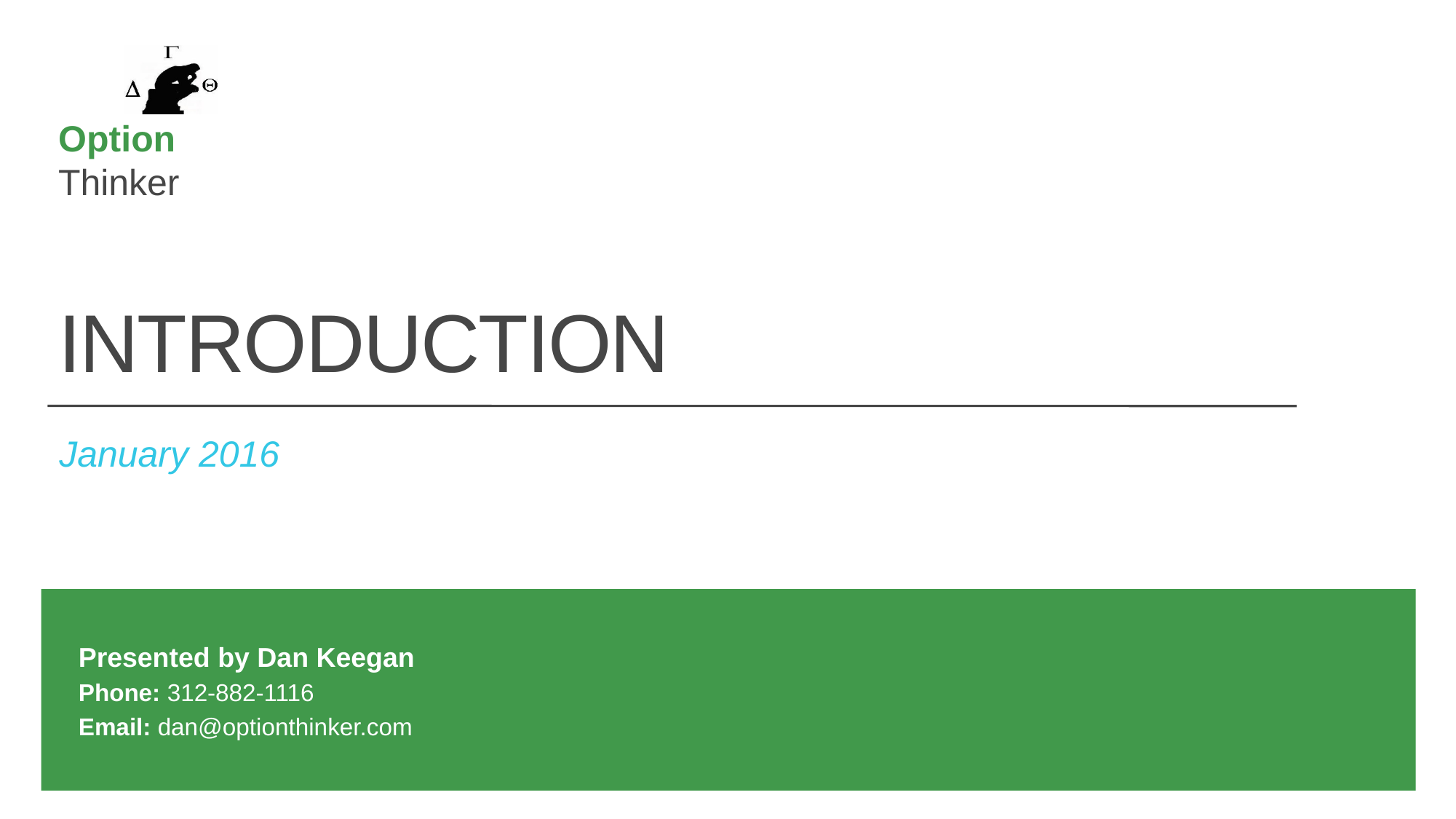

# Introduction
January 2016
Presented by Dan Keegan
Phone: 312-882-1116
Email: dan@optionthinker.com